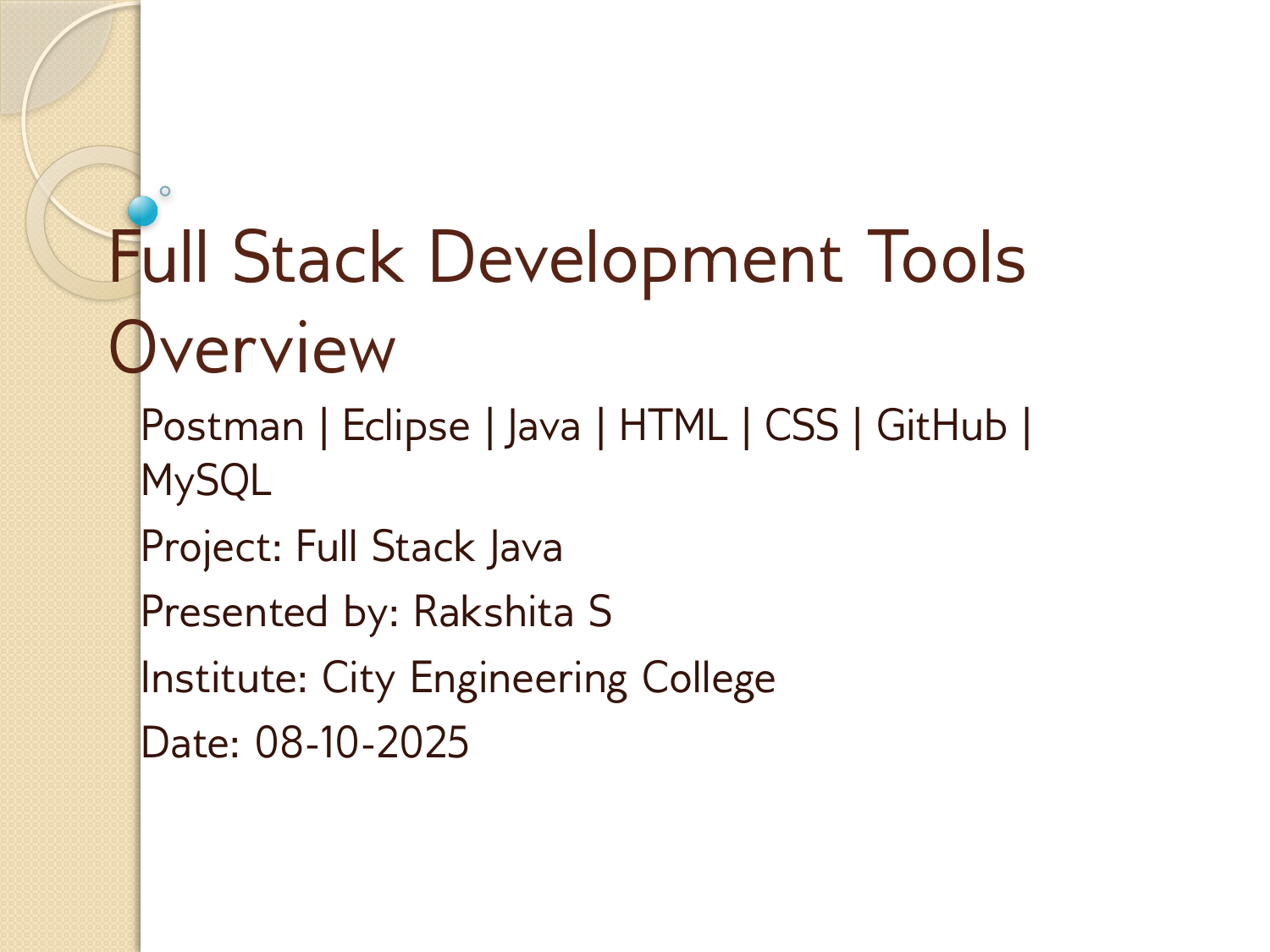

# Full Stack Development Tools Overview
Postman | Eclipse | Java | HTML | CSS | GitHub | MySQL
Project: Full Stack Java
Presented by: Rakshita S
Institute: City Engineering College
Date: 08-10-2025